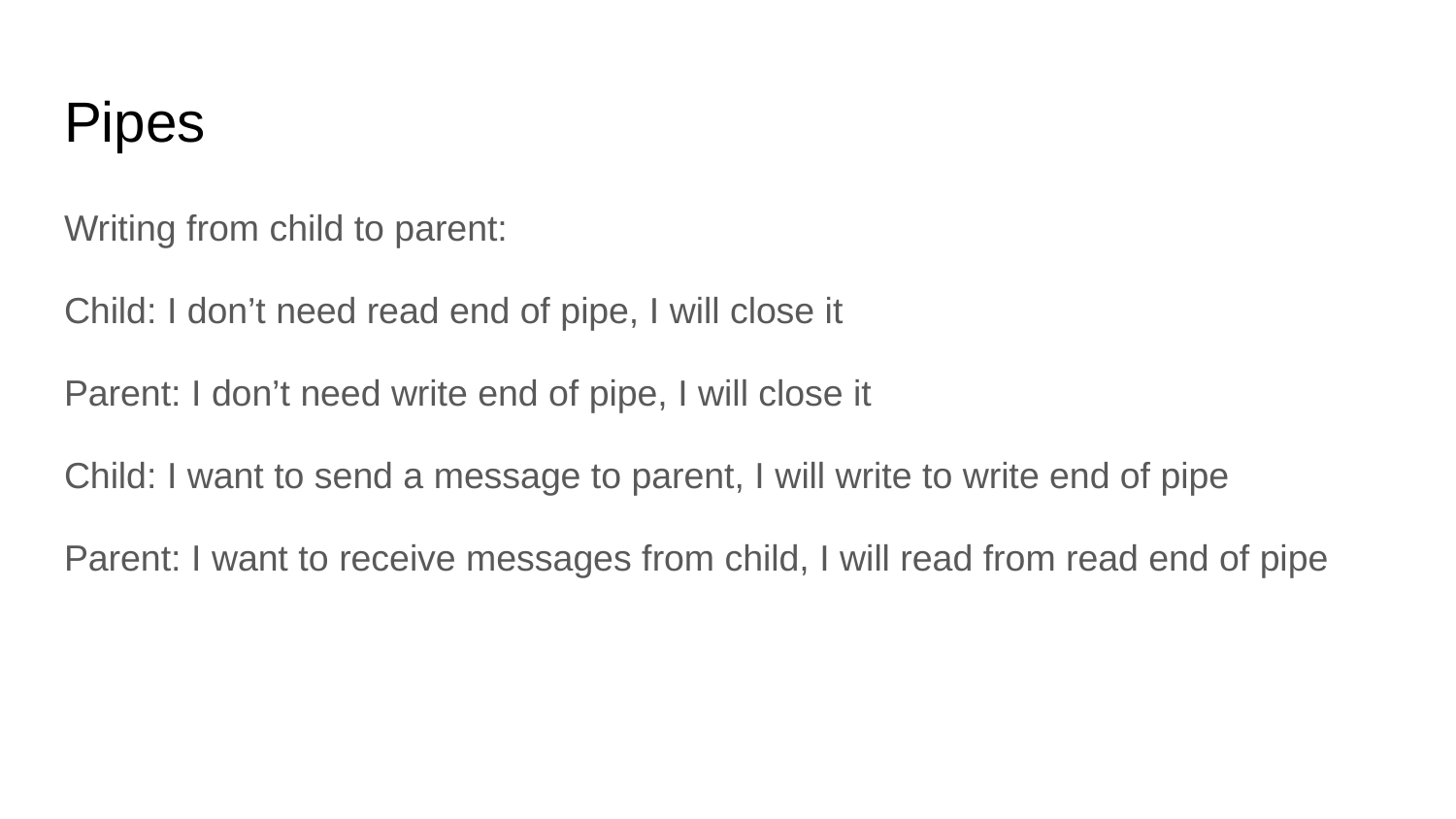

# Pipes
Writing from child to parent:
Child: I don’t need read end of pipe, I will close it
Parent: I don’t need write end of pipe, I will close it
Child: I want to send a message to parent, I will write to write end of pipe
Parent: I want to receive messages from child, I will read from read end of pipe